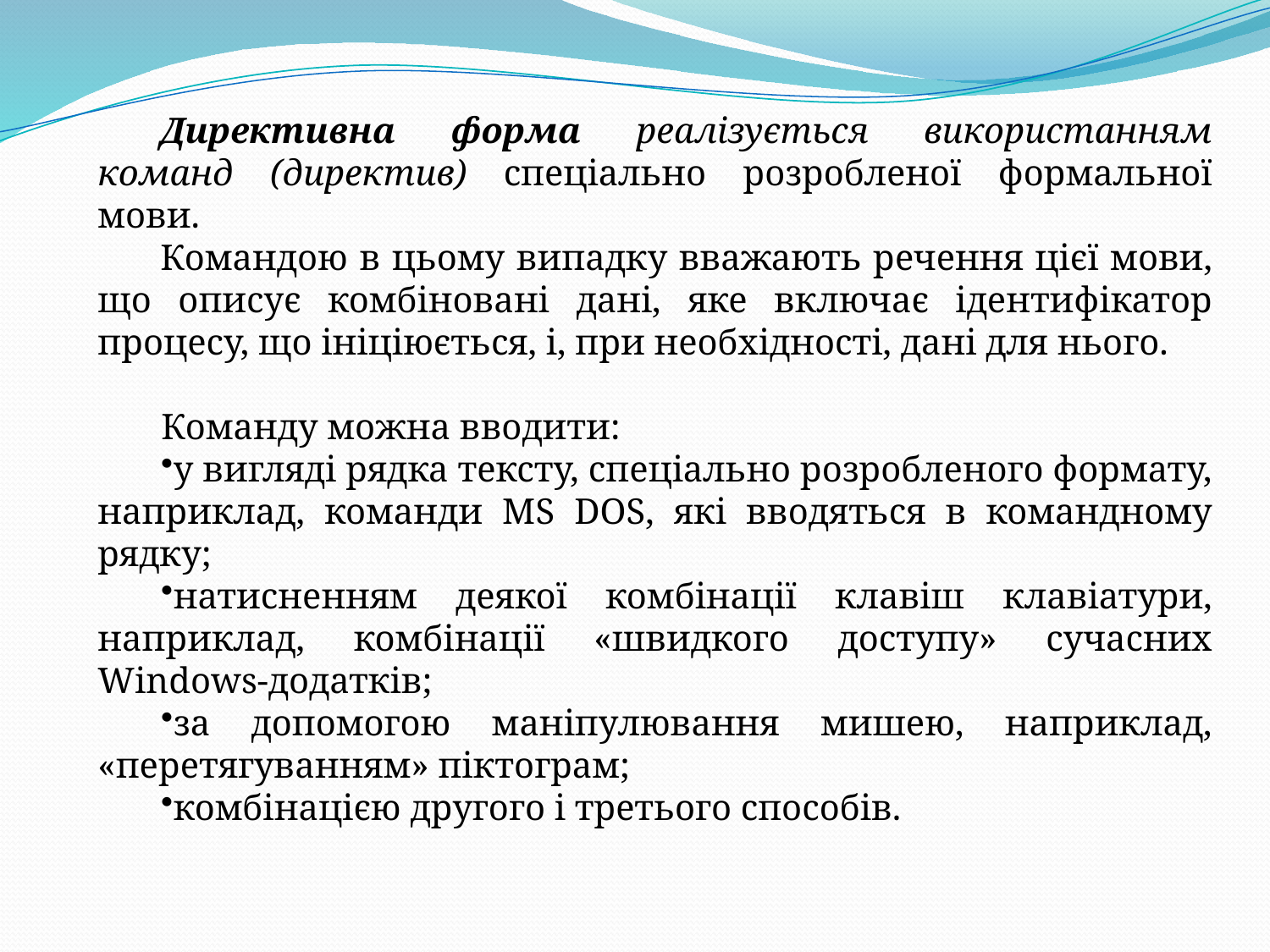

Директивна форма реалізується використанням команд (директив) спеціально розробленої формальної мови.
Командою в цьому випадку вважають речення цієї мови, що описує комбіновані дані, яке включає ідентифікатор процесу, що ініціюється, і, при необхідності, дані для нього.

Команду можна вводити:
у вигляді рядка тексту, спеціально розробленого формату, наприклад, команди MS DOS, які вводяться в командному рядку;
натисненням деякої комбінації клавіш клавіатури, наприклад, комбінації «швидкого доступу» сучасних Windows-додатків;
за допомогою маніпулювання мишею, наприклад, «перетягуванням» піктограм;
комбінацією другого і третього способів.